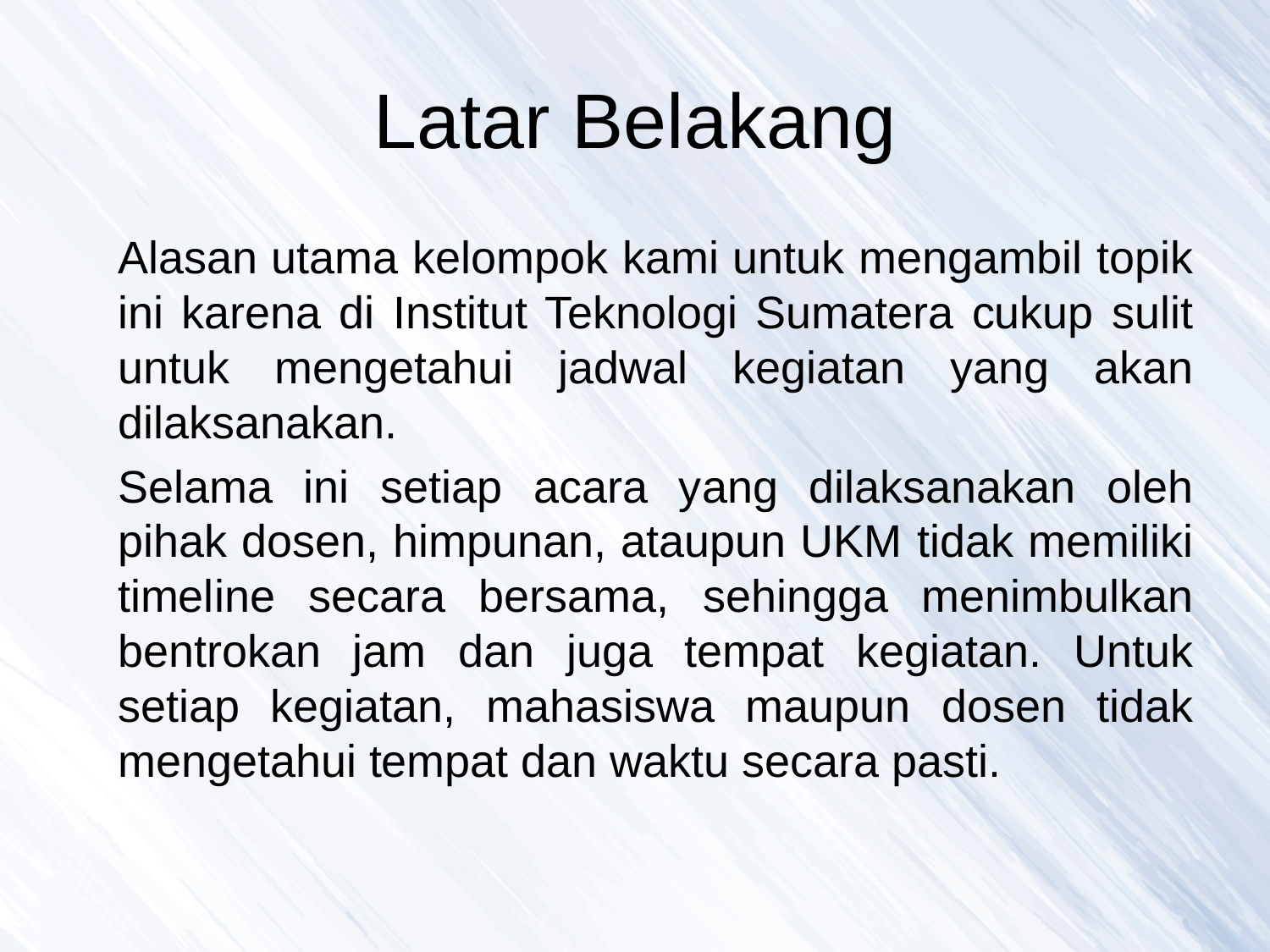

# Latar Belakang
		Alasan utama kelompok kami untuk mengambil topik ini karena di Institut Teknologi Sumatera cukup sulit untuk mengetahui jadwal kegiatan yang akan dilaksanakan.
		Selama ini setiap acara yang dilaksanakan oleh pihak dosen, himpunan, ataupun UKM tidak memiliki timeline secara bersama, sehingga menimbulkan bentrokan jam dan juga tempat kegiatan. Untuk setiap kegiatan, mahasiswa maupun dosen tidak mengetahui tempat dan waktu secara pasti.